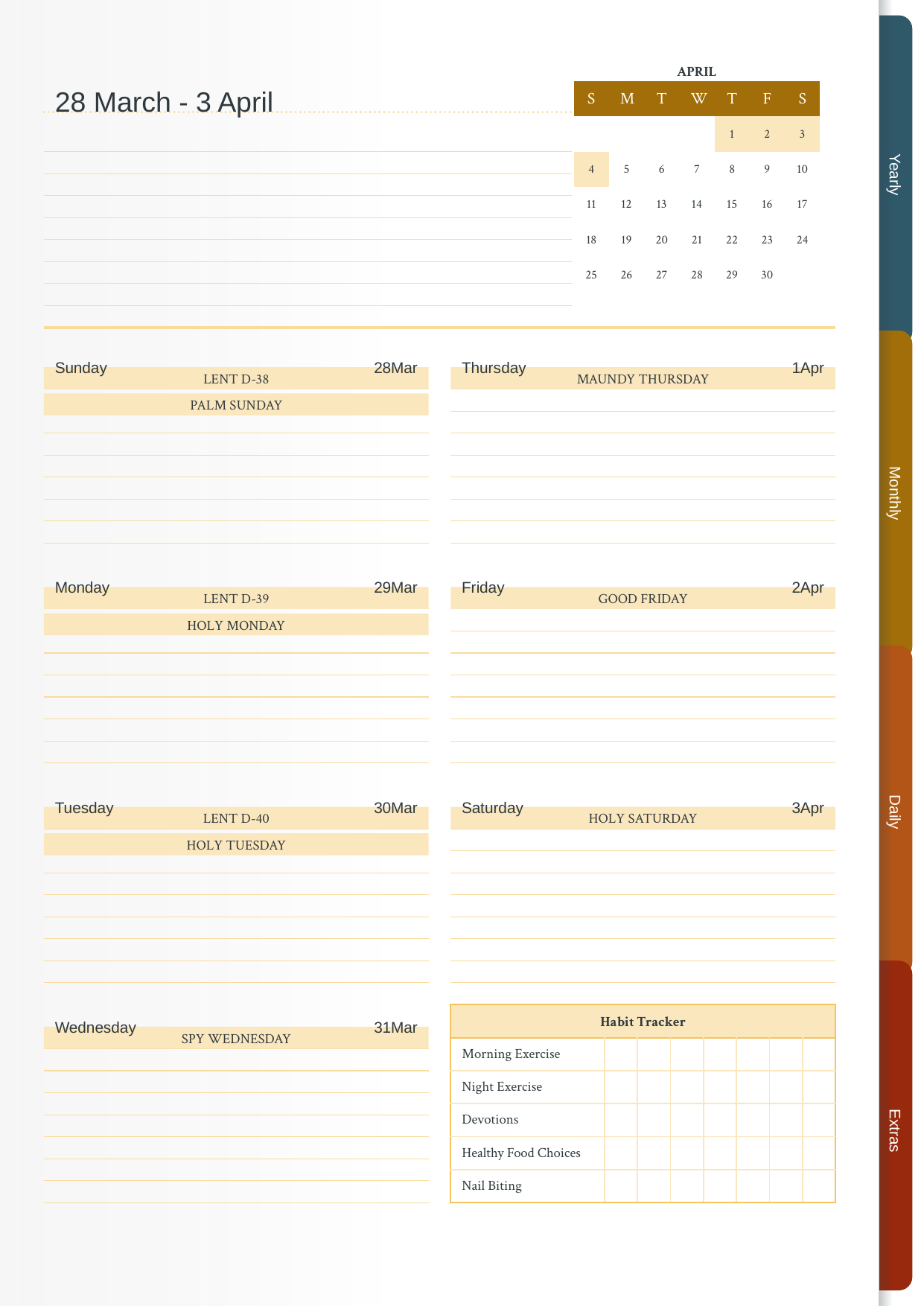

Yearly
# 28 March - 3 April
APRIL
| S | M | T | W | T | F | S |
| --- | --- | --- | --- | --- | --- | --- |
|  |  |  |  | 1 | 2 | 3 |
| 4 | 5 | 6 | 7 | 8 | 9 | 10 |
| 11 | 12 | 13 | 14 | 15 | 16 | 17 |
| 18 | 19 | 20 | 21 | 22 | 23 | 24 |
| 25 | 26 | 27 | 28 | 29 | 30 |  |
|  |  |  |  |  |  |  |
Monthly
Sunday
28Mar
Thursday
1Apr
LENT D-38
MAUNDY THURSDAY
PALM SUNDAY
Monday
29Mar
Friday
2Apr
LENT D-39
GOOD FRIDAY
HOLY MONDAY
Daily
Tuesday
30Mar
Saturday
3Apr
LENT D-40
HOLY SATURDAY
HOLY TUESDAY
Extras
Habit Tracker
Wednesday
31Mar
SPY WEDNESDAY
| Morning Exercise |  |  |  |  |  |  |  |
| --- | --- | --- | --- | --- | --- | --- | --- |
| Night Exercise |  |  |  |  |  |  |  |
| Devotions |  |  |  |  |  |  |  |
| Healthy Food Choices |  |  |  |  |  |  |  |
| Nail Biting |  |  |  |  |  |  |  |